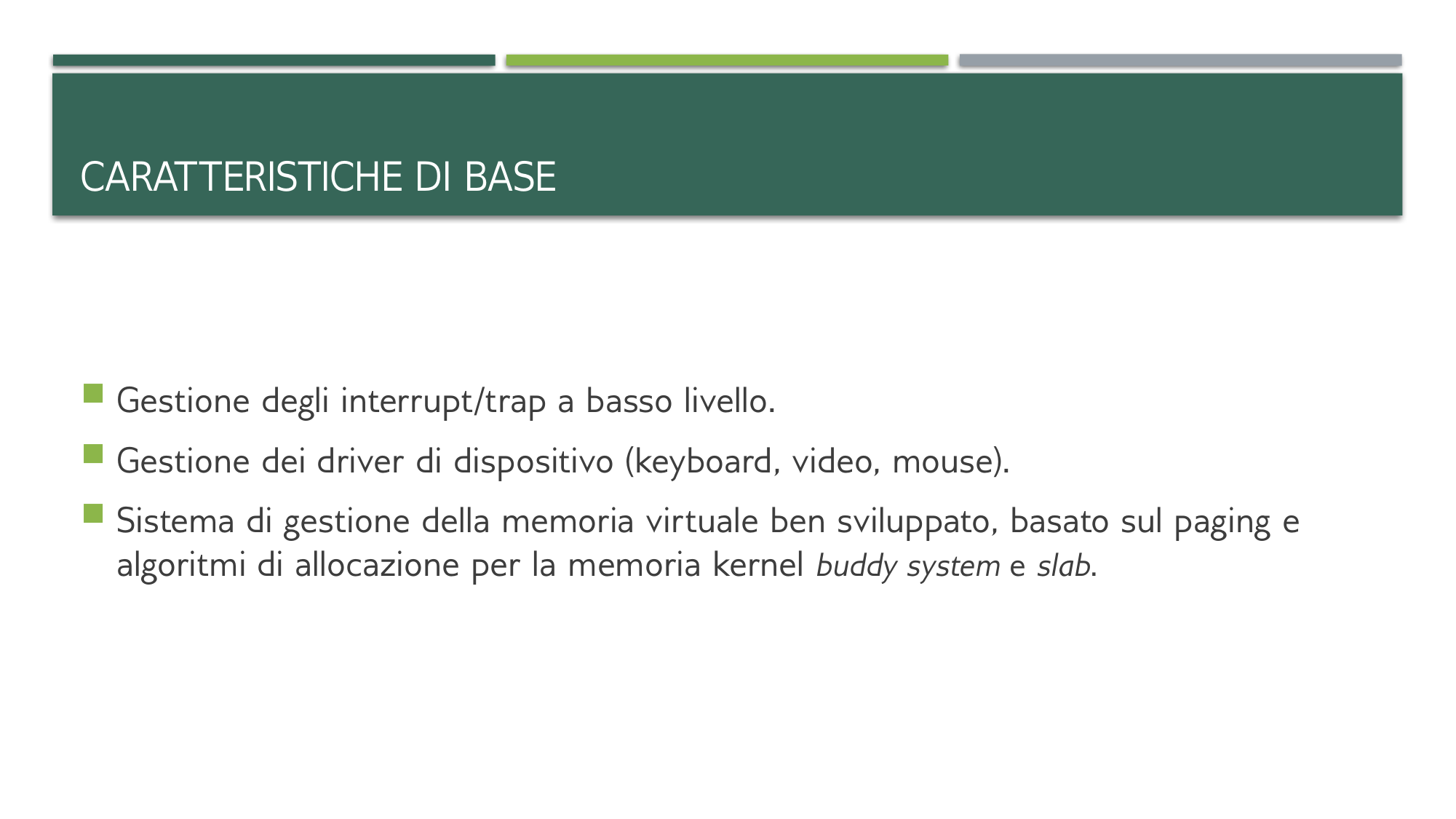

# Caratteristiche di base
Gestione degli interrupt/trap a basso livello.
Gestione dei driver di dispositivo (keyboard, video, mouse).
Sistema di gestione della memoria virtuale ben sviluppato, basato sul paging e algoritmi di allocazione per la memoria kernel buddy system e slab.